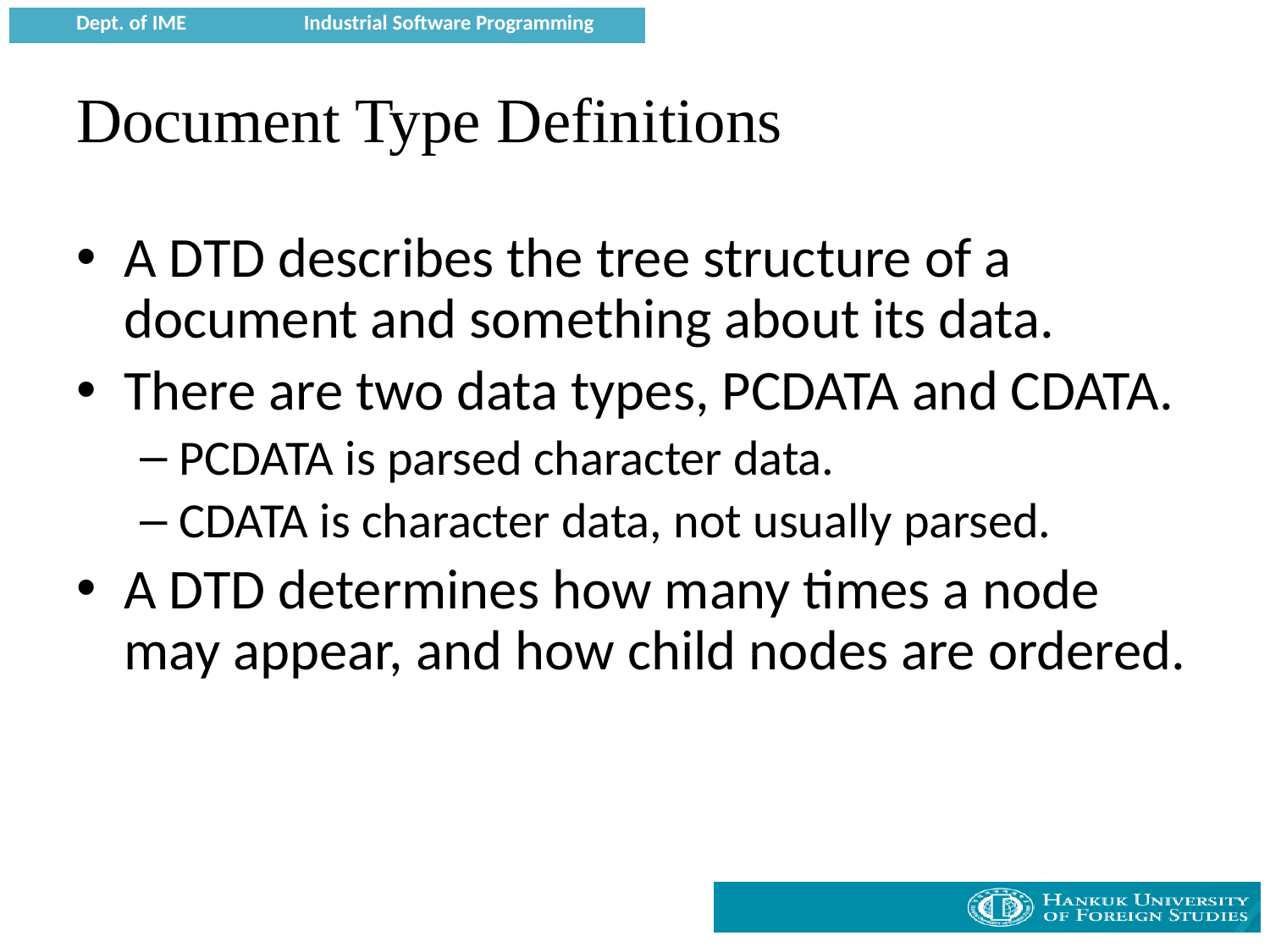

# Document Type Definitions
A DTD describes the tree structure of a document and something about its data.
There are two data types, PCDATA and CDATA.
PCDATA is parsed character data.
CDATA is character data, not usually parsed.
A DTD determines how many times a node may appear, and how child nodes are ordered.